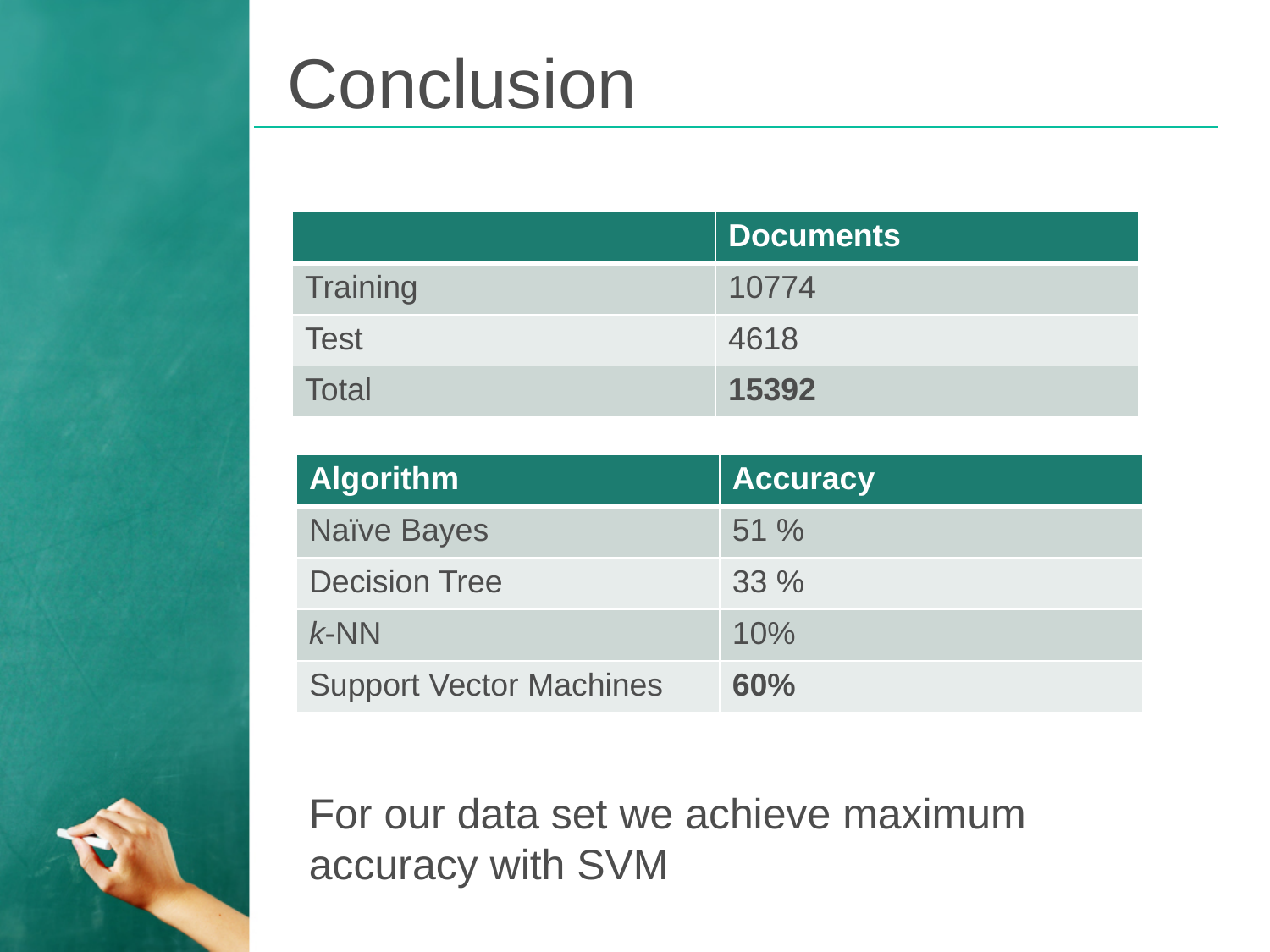

# Conclusion
|  | Documents |
| --- | --- |
| Training | 10774 |
| Test | 4618 |
| Total | 15392 |
| Algorithm | Accuracy |
| --- | --- |
| Naïve Bayes | 51 % |
| Decision Tree | 33 % |
| k-NN | 10% |
| Support Vector Machines | 60% |

For our data set we achieve maximum accuracy with SVM